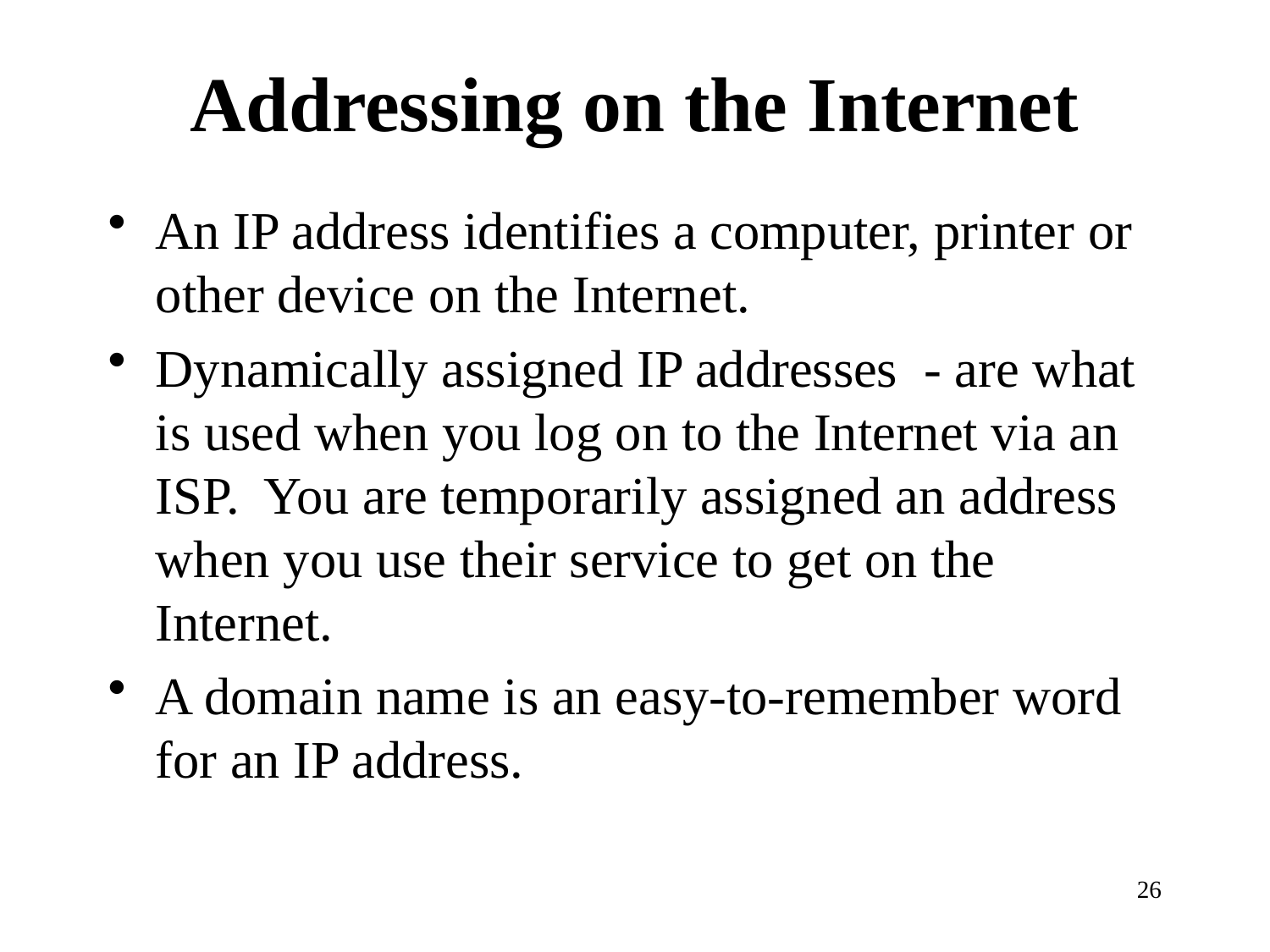

# Addressing on the Internet
An IP address identifies a computer, printer or other device on the Internet.
Dynamically assigned IP addresses  - are what is used when you log on to the Internet via an ISP.  You are temporarily assigned an address when you use their service to get on the Internet.
A domain name is an easy-to-remember word for an IP address.
26